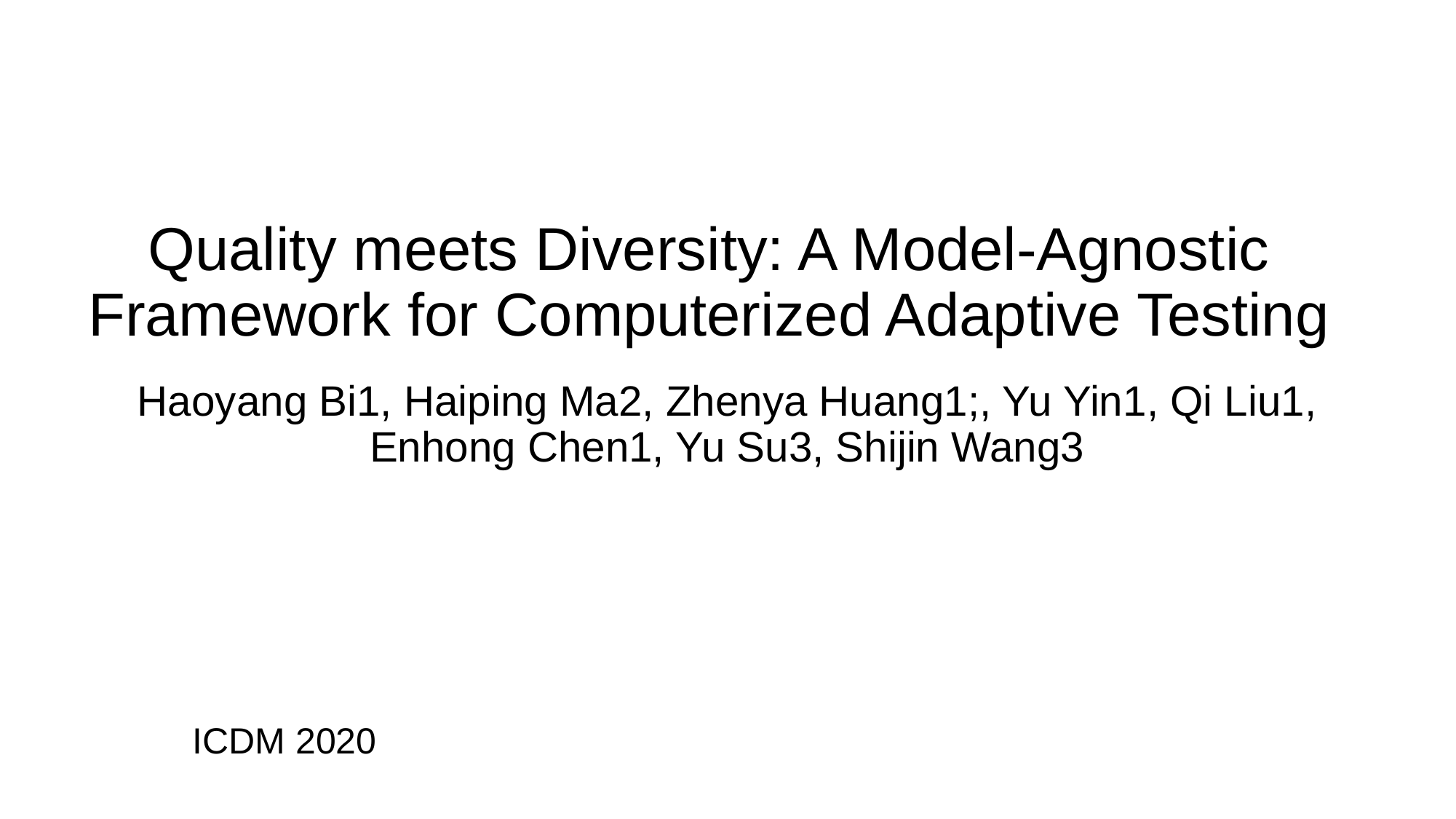

# Quality meets Diversity: A Model-Agnostic Framework for Computerized Adaptive Testing
Haoyang Bi1, Haiping Ma2, Zhenya Huang1;, Yu Yin1, Qi Liu1, Enhong Chen1, Yu Su3, Shijin Wang3
ICDM 2020